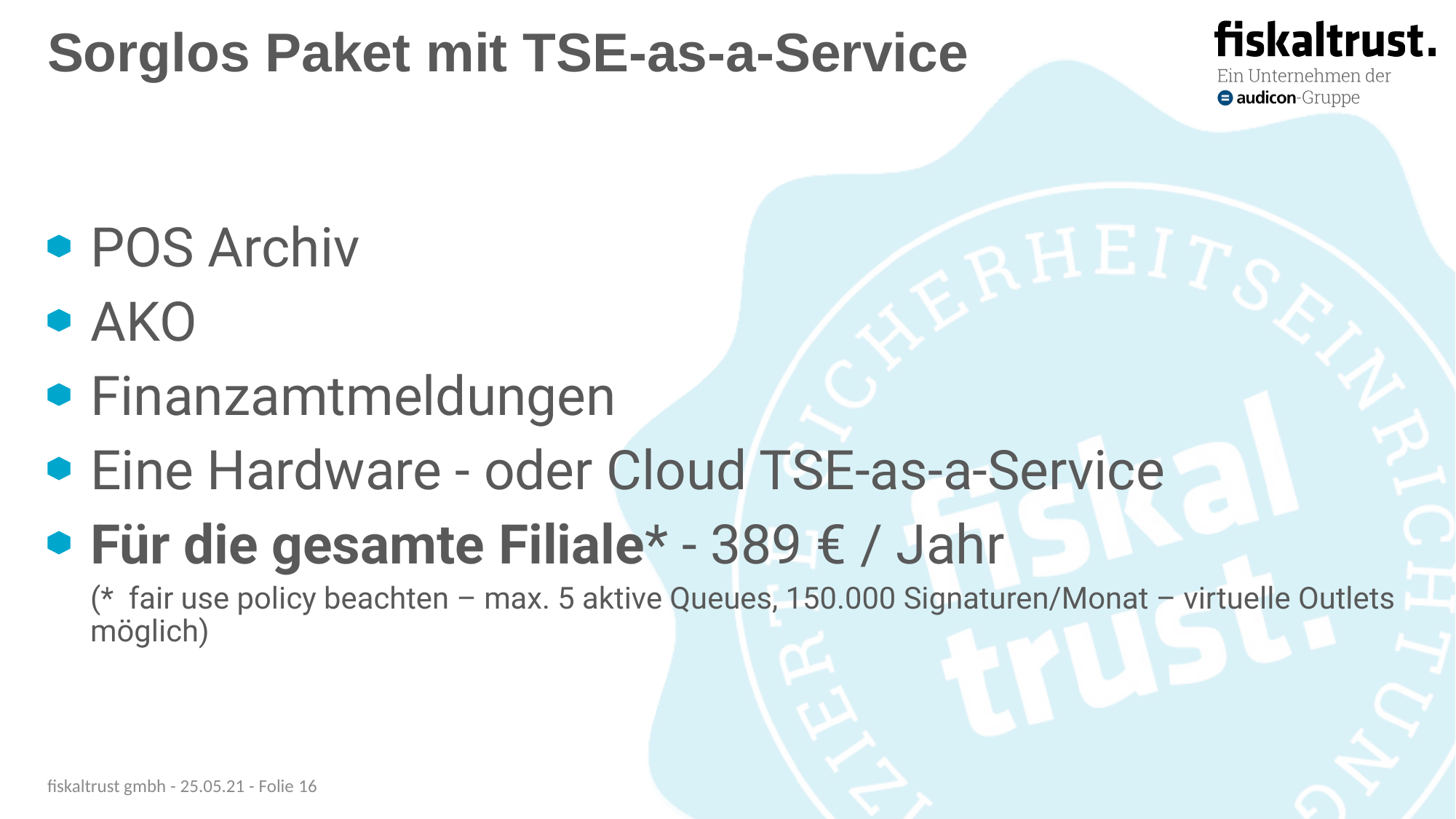

# Sorglos Paket mit TSE-as-a-Service

POS Archiv
AKO
Finanzamtmeldungen
Eine Hardware - oder Cloud TSE-as-a-Service
Für die gesamte Filiale* - 389 € / Jahr
(*  fair use policy beachten – max. 5 aktive Queues, 150.000 Signaturen/Monat – virtuelle Outlets möglich)
fiskaltrust gmbh - 25.05.21 - Folie 16